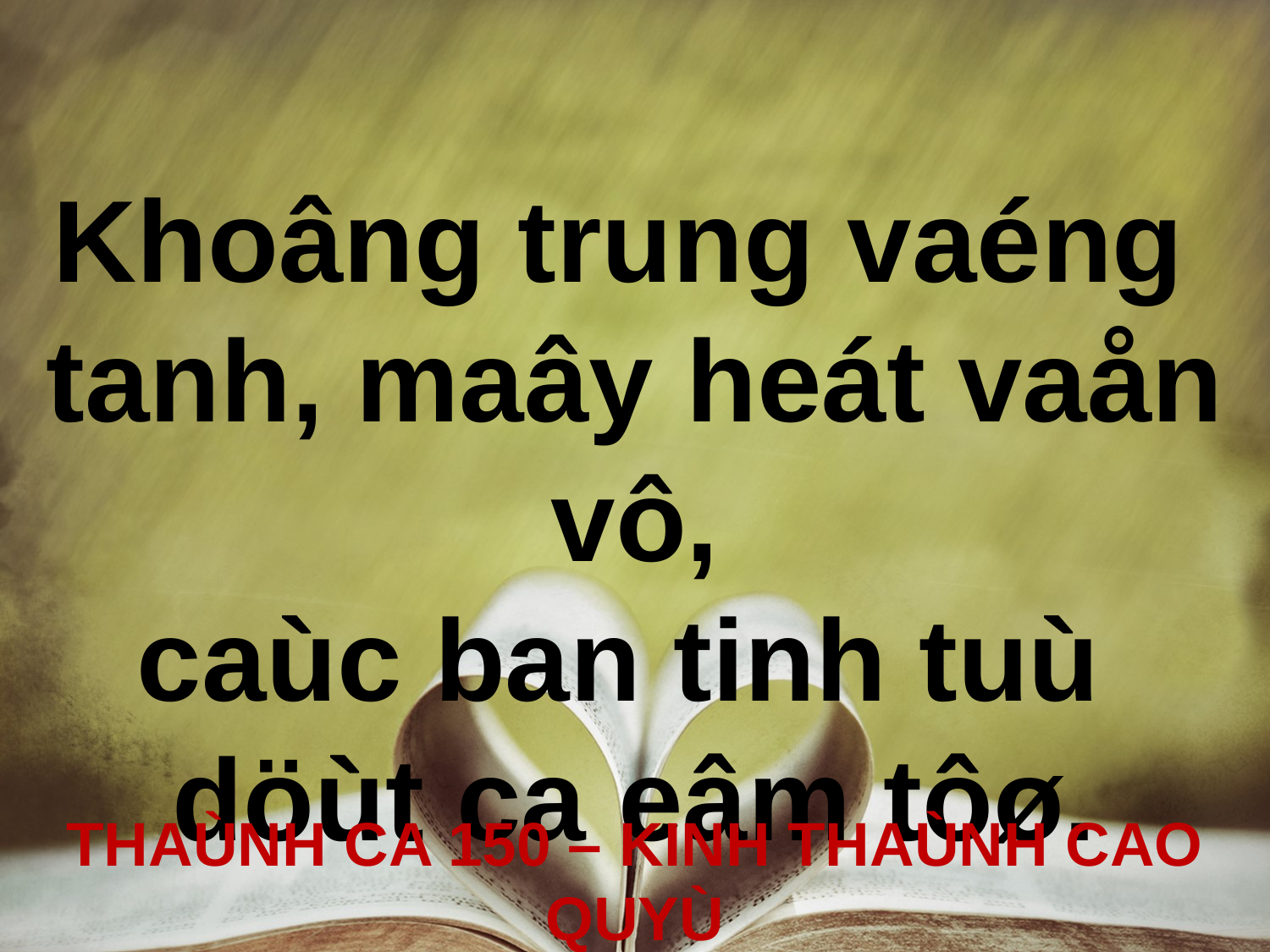

Khoâng trung vaéng
tanh, maây heát vaån vô,
caùc ban tinh tuù
döùt ca eâm tôø.
THAÙNH CA 150 – KINH THAÙNH CAO QUYÙ